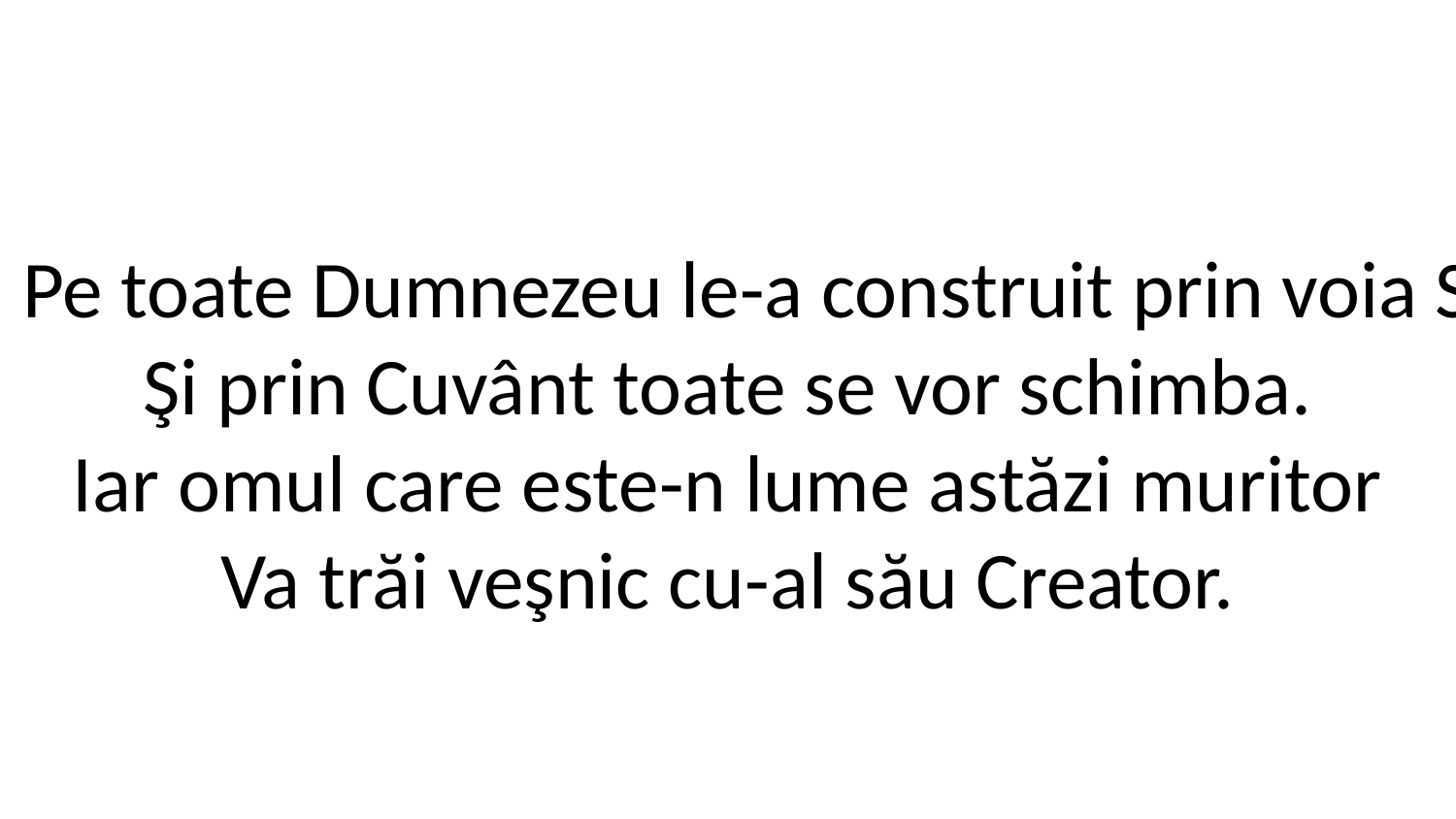

3. Pe toate Dumnezeu le-a construit prin voia Sa
Şi prin Cuvânt toate se vor schimba.
Iar omul care este-n lume astăzi muritor
Va trăi veşnic cu-al său Creator.